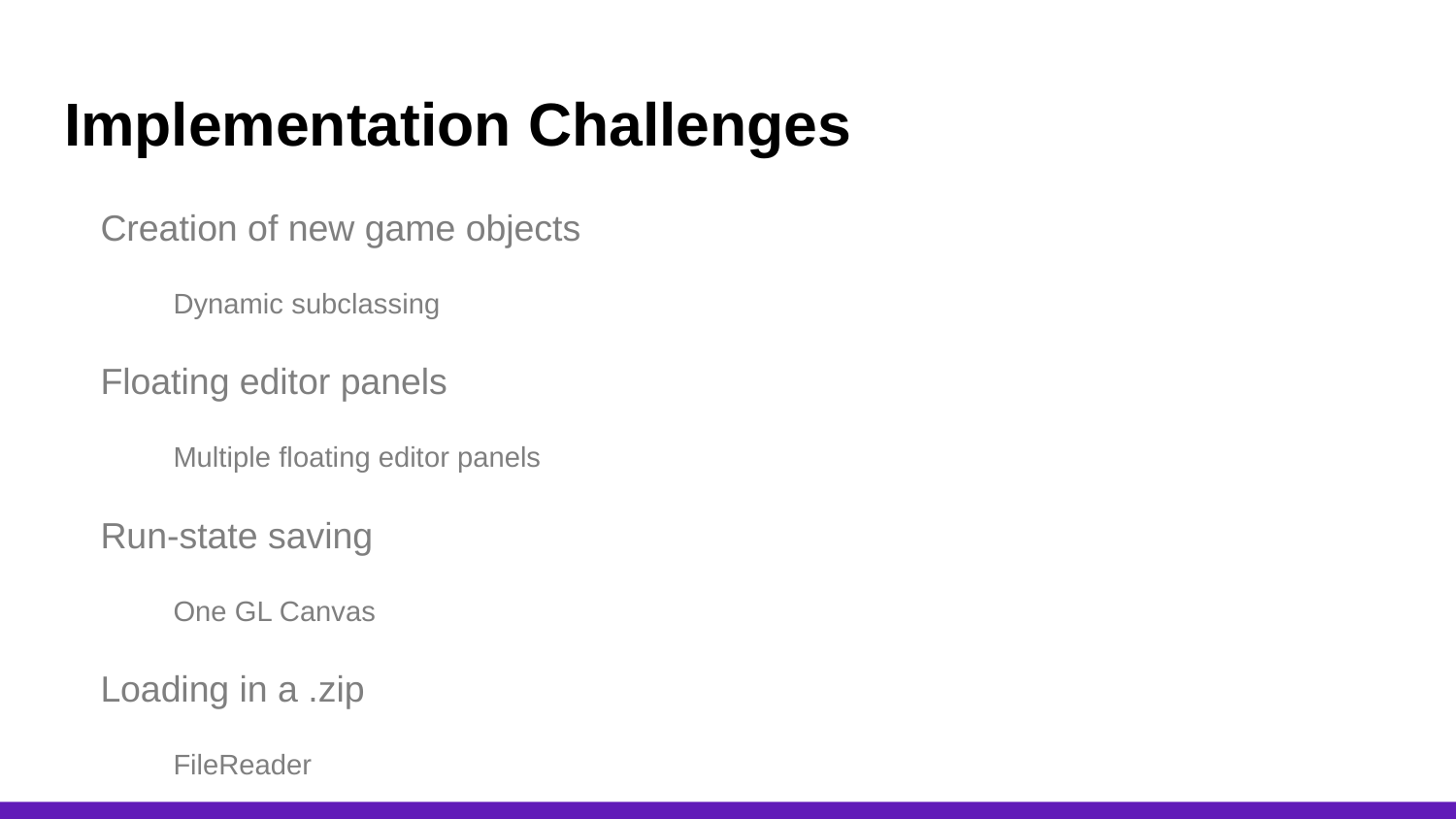

# Implementation Challenges
Creation of new game objects
Dynamic subclassing
Floating editor panels
Multiple floating editor panels
Run-state saving
One GL Canvas
Loading in a .zip
FileReader
JSZip
Updating game engine code